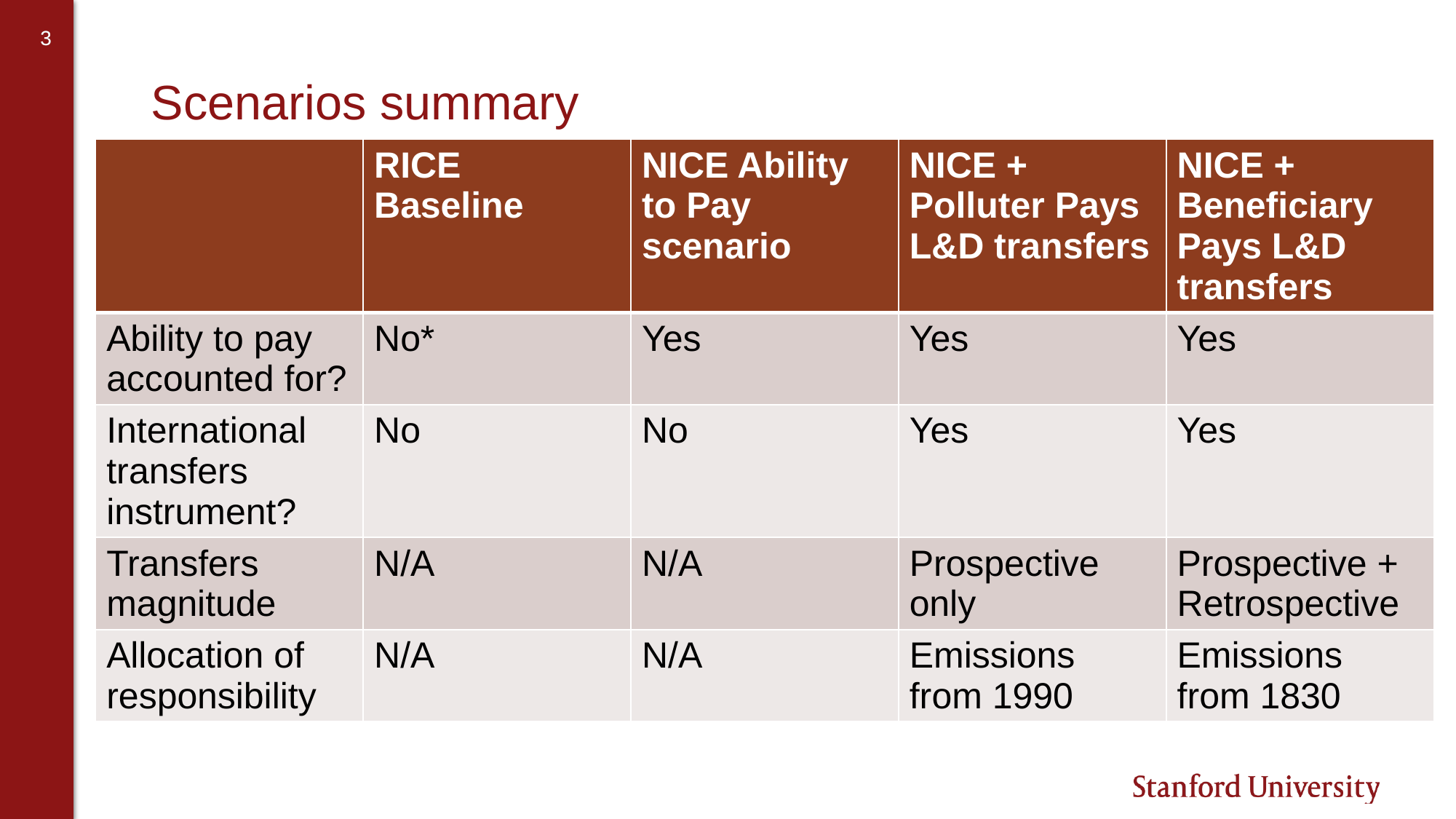

# Scenarios summary
|  | RICE Baseline | NICE Ability to Pay scenario | NICE + Polluter Pays L&D transfers | NICE + Beneficiary Pays L&D transfers |
| --- | --- | --- | --- | --- |
| Ability to pay accounted for? | No\* | Yes | Yes | Yes |
| International transfers instrument? | No | No | Yes | Yes |
| Transfers magnitude | N/A | N/A | Prospective only | Prospective + Retrospective |
| Allocation of responsibility | N/A | N/A | Emissions from 1990 | Emissions from 1830 |